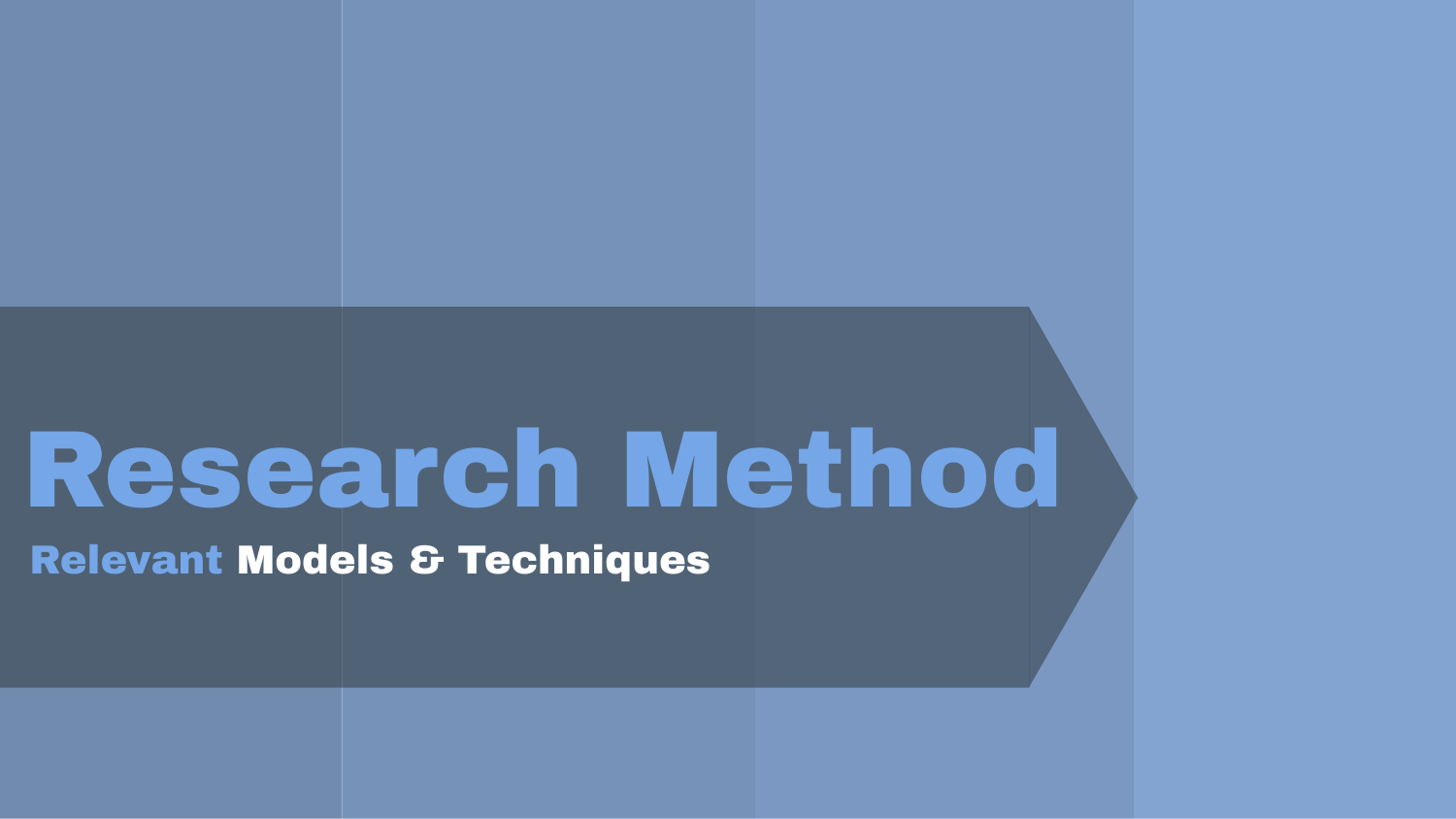

# Research Method
Relevant Models & Techniques